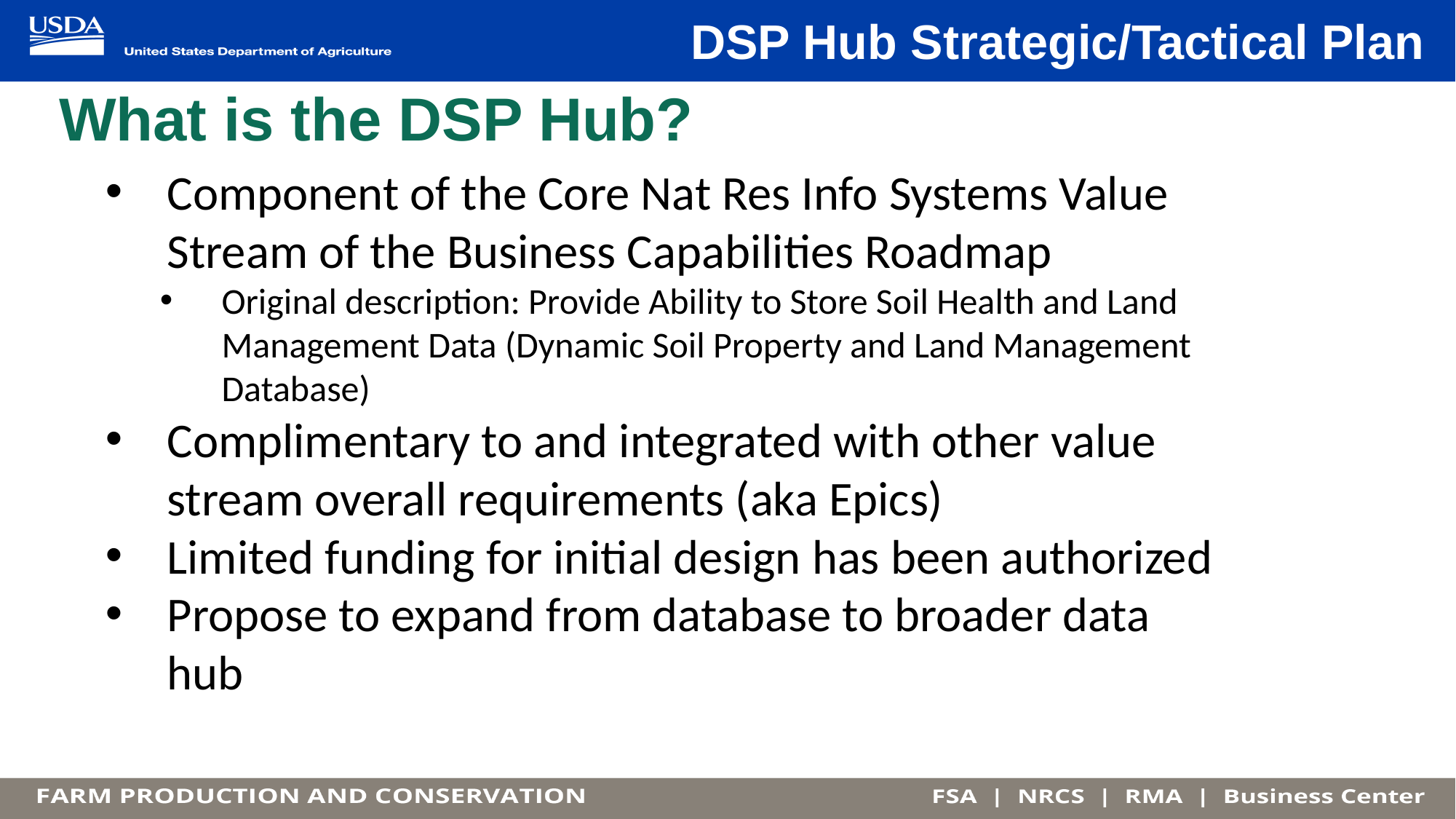

DSP Hub Strategic/Tactical Plan
# What is the DSP Hub?
Component of the Core Nat Res Info Systems Value Stream of the Business Capabilities Roadmap
Original description: Provide Ability to Store Soil Health and Land Management Data (Dynamic Soil Property and Land Management Database)
Complimentary to and integrated with other value stream overall requirements (aka Epics)
Limited funding for initial design has been authorized
Propose to expand from database to broader data hub